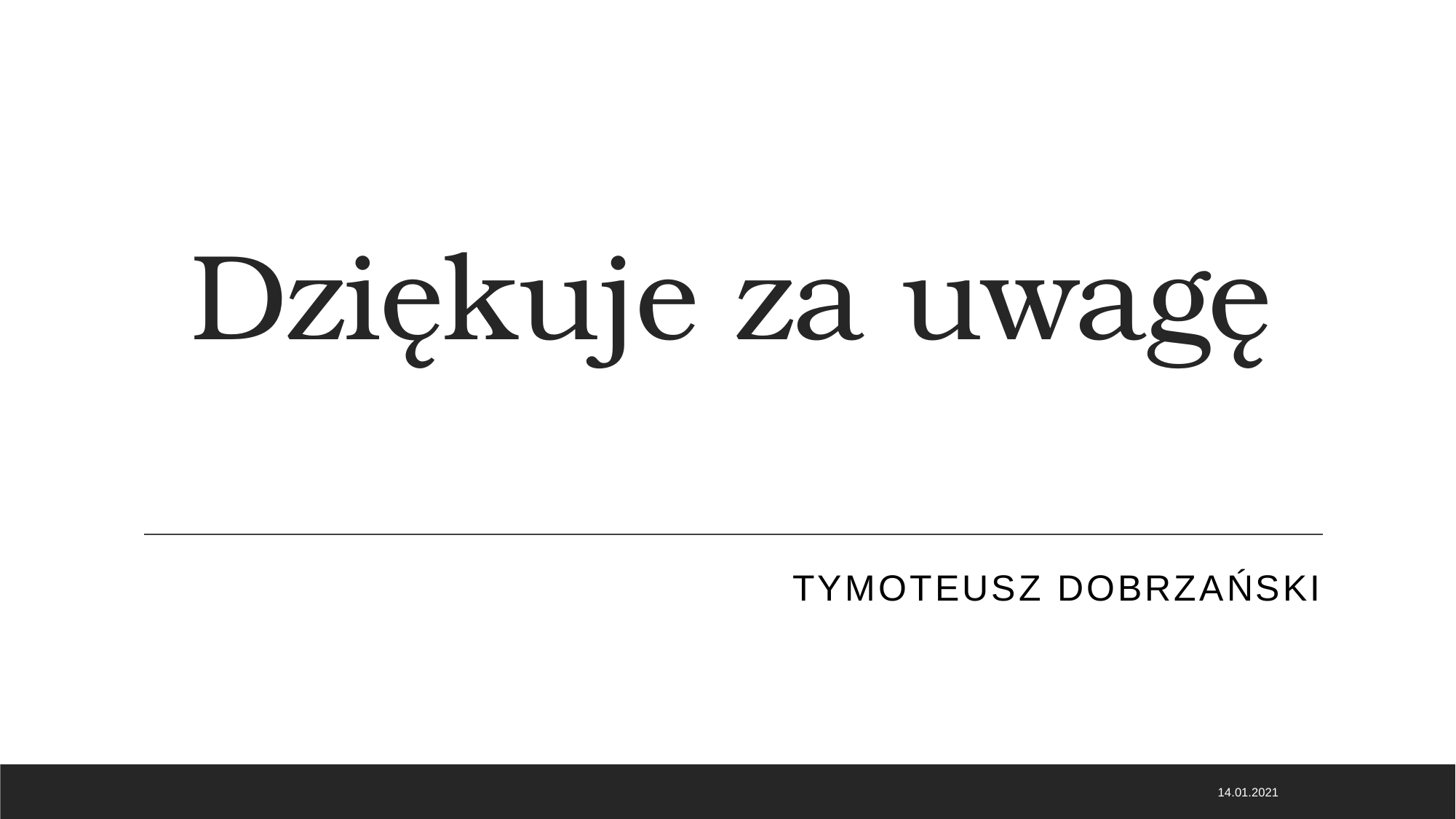

# Dziękuje za uwagę
Tymoteusz Dobrzański
14.01.2021